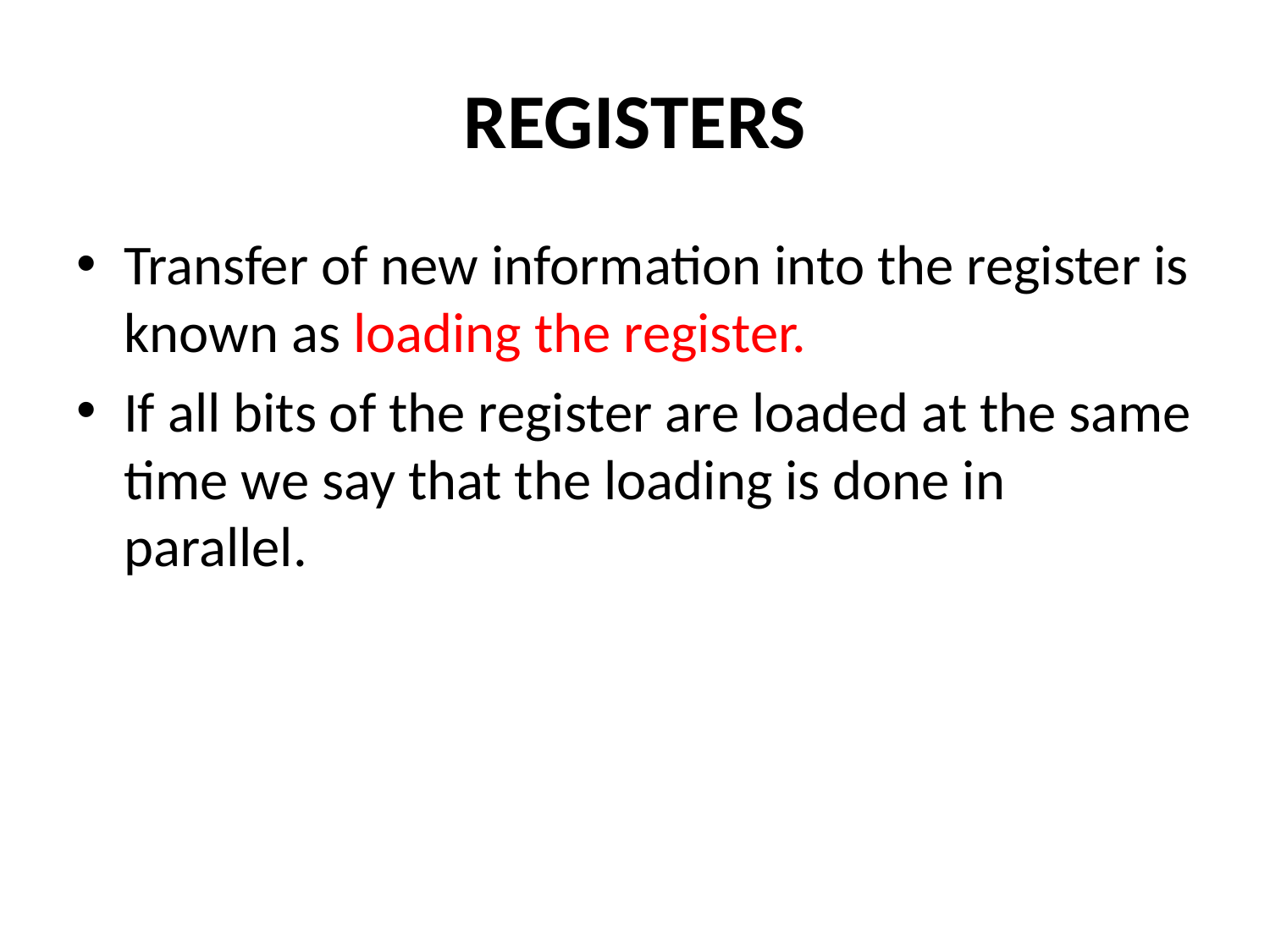

# REGISTERS
Transfer of new information into the register is known as loading the register.
If all bits of the register are loaded at the same time we say that the loading is done in parallel.